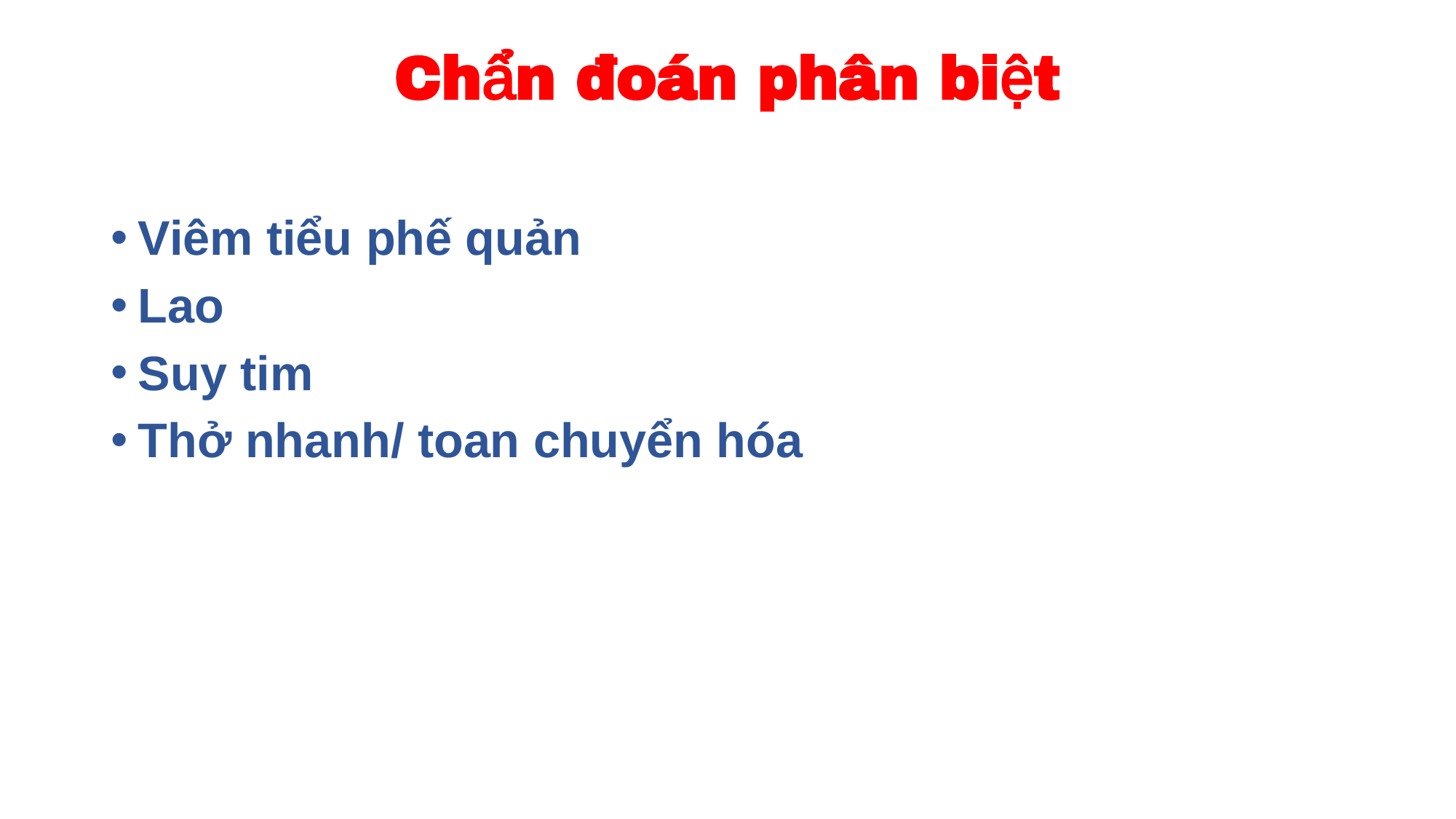

# Chẩn đoán phân biệt
Viêm tiểu phế quản
Lao
Suy tim
Thở nhanh/ toan chuyển hóa